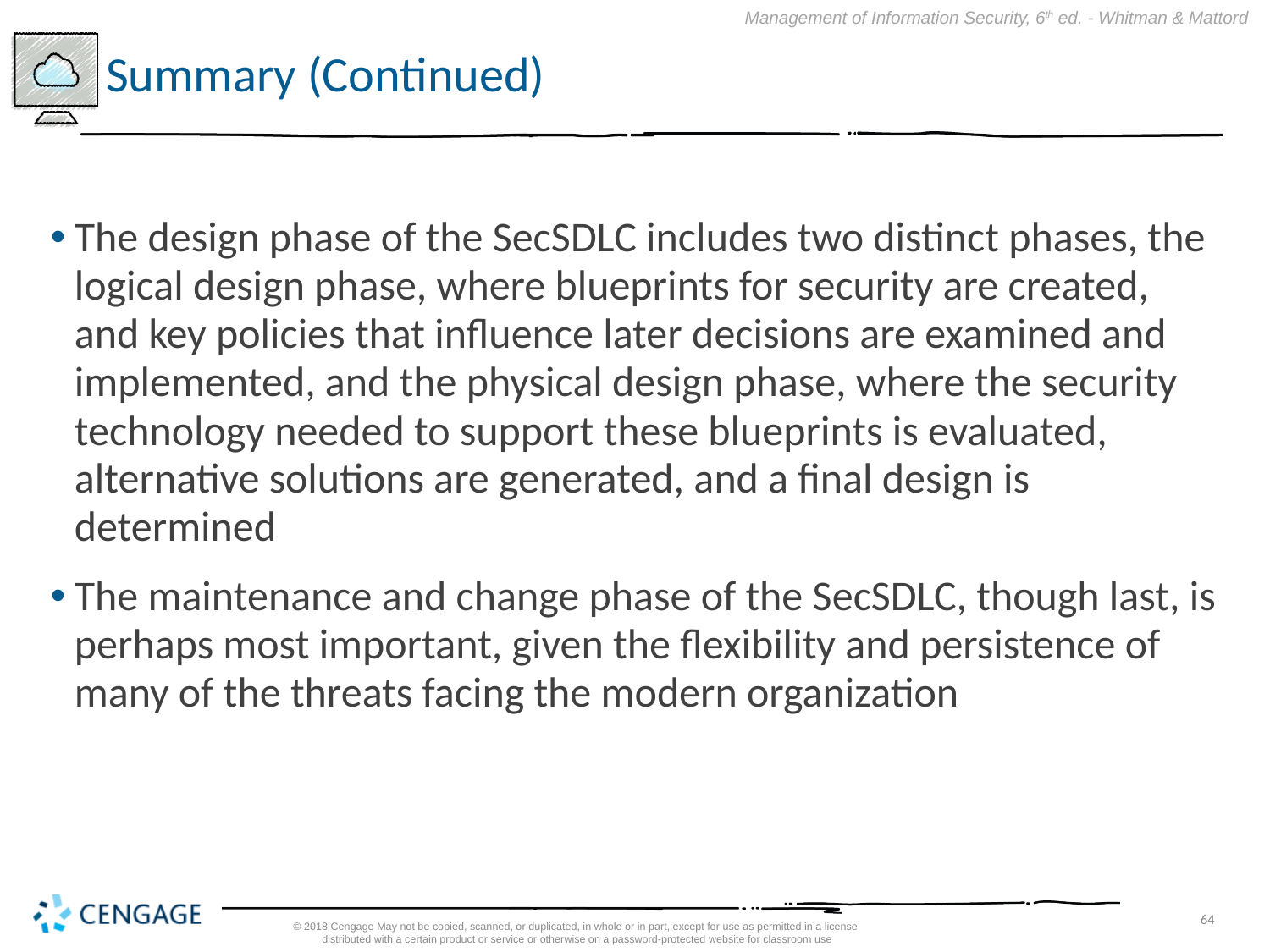

# Summary (Continued)
The design phase of the SecSDLC includes two distinct phases, the logical design phase, where blueprints for security are created, and key policies that influence later decisions are examined and implemented, and the physical design phase, where the security technology needed to support these blueprints is evaluated, alternative solutions are generated, and a final design is determined
The maintenance and change phase of the SecSDLC, though last, is perhaps most important, given the flexibility and persistence of many of the threats facing the modern organization